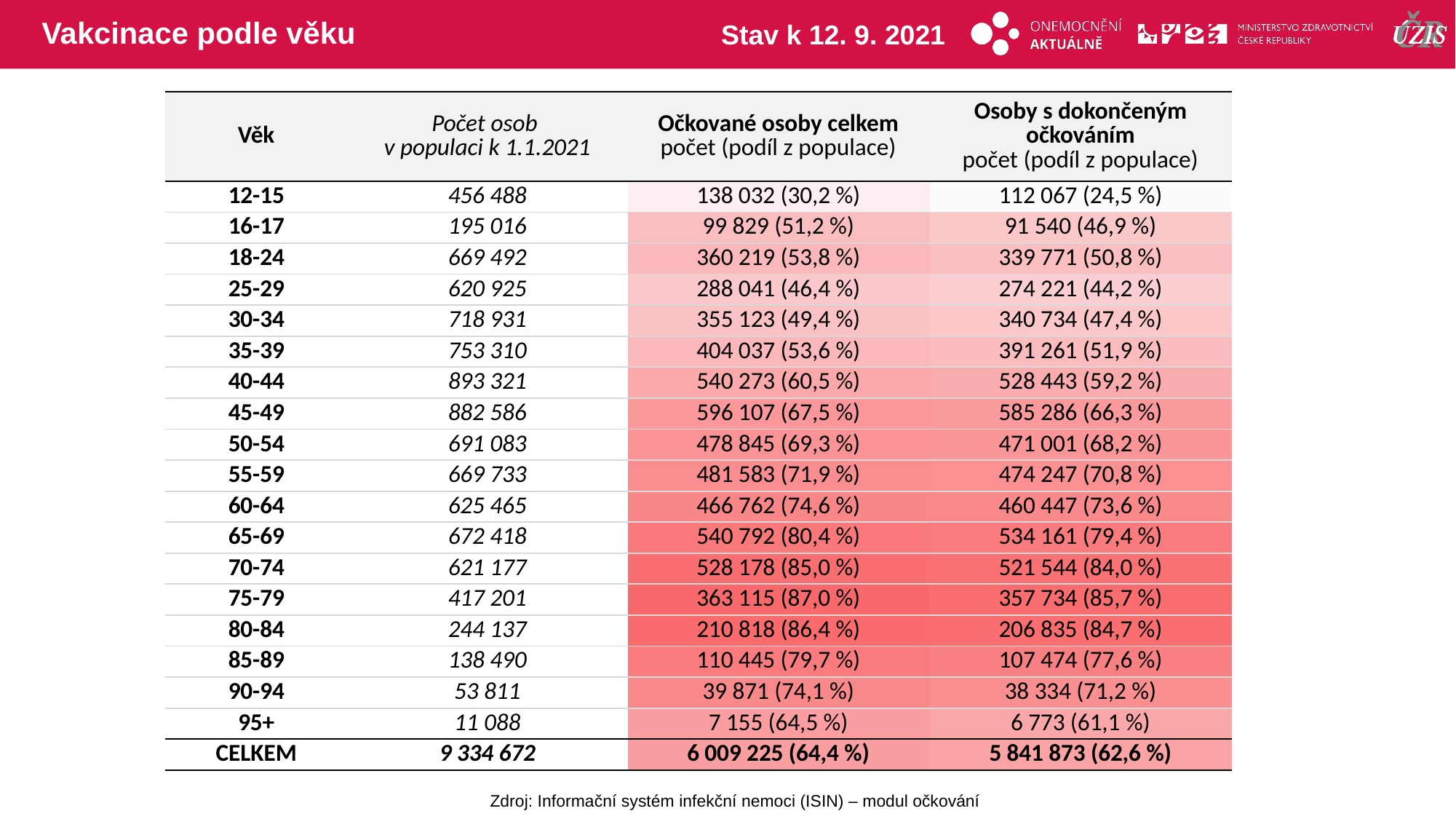

# Vakcinace podle věku
Stav k 12. 9. 2021
| Věk | Počet osob v populaci k 1.1.2021 | Očkované osoby celkem počet (podíl z populace) | Osoby s dokončeným očkováním počet (podíl z populace) |
| --- | --- | --- | --- |
| 12-15 | 456 488 | 138 032 (30,2 %) | 112 067 (24,5 %) |
| 16-17 | 195 016 | 99 829 (51,2 %) | 91 540 (46,9 %) |
| 18-24 | 669 492 | 360 219 (53,8 %) | 339 771 (50,8 %) |
| 25-29 | 620 925 | 288 041 (46,4 %) | 274 221 (44,2 %) |
| 30-34 | 718 931 | 355 123 (49,4 %) | 340 734 (47,4 %) |
| 35-39 | 753 310 | 404 037 (53,6 %) | 391 261 (51,9 %) |
| 40-44 | 893 321 | 540 273 (60,5 %) | 528 443 (59,2 %) |
| 45-49 | 882 586 | 596 107 (67,5 %) | 585 286 (66,3 %) |
| 50-54 | 691 083 | 478 845 (69,3 %) | 471 001 (68,2 %) |
| 55-59 | 669 733 | 481 583 (71,9 %) | 474 247 (70,8 %) |
| 60-64 | 625 465 | 466 762 (74,6 %) | 460 447 (73,6 %) |
| 65-69 | 672 418 | 540 792 (80,4 %) | 534 161 (79,4 %) |
| 70-74 | 621 177 | 528 178 (85,0 %) | 521 544 (84,0 %) |
| 75-79 | 417 201 | 363 115 (87,0 %) | 357 734 (85,7 %) |
| 80-84 | 244 137 | 210 818 (86,4 %) | 206 835 (84,7 %) |
| 85-89 | 138 490 | 110 445 (79,7 %) | 107 474 (77,6 %) |
| 90-94 | 53 811 | 39 871 (74,1 %) | 38 334 (71,2 %) |
| 95+ | 11 088 | 7 155 (64,5 %) | 6 773 (61,1 %) |
| CELKEM | 9 334 672 | 6 009 225 (64,4 %) | 5 841 873 (62,6 %) |
|  |  |
| --- | --- |
|  |  |
|  |  |
|  |  |
|  |  |
|  |  |
|  |  |
|  |  |
|  |  |
|  |  |
|  |  |
|  |  |
|  |  |
|  |  |
|  |  |
|  |  |
|  |  |
|  |  |
|  |  |
Zdroj: Informační systém infekční nemoci (ISIN) – modul očkování